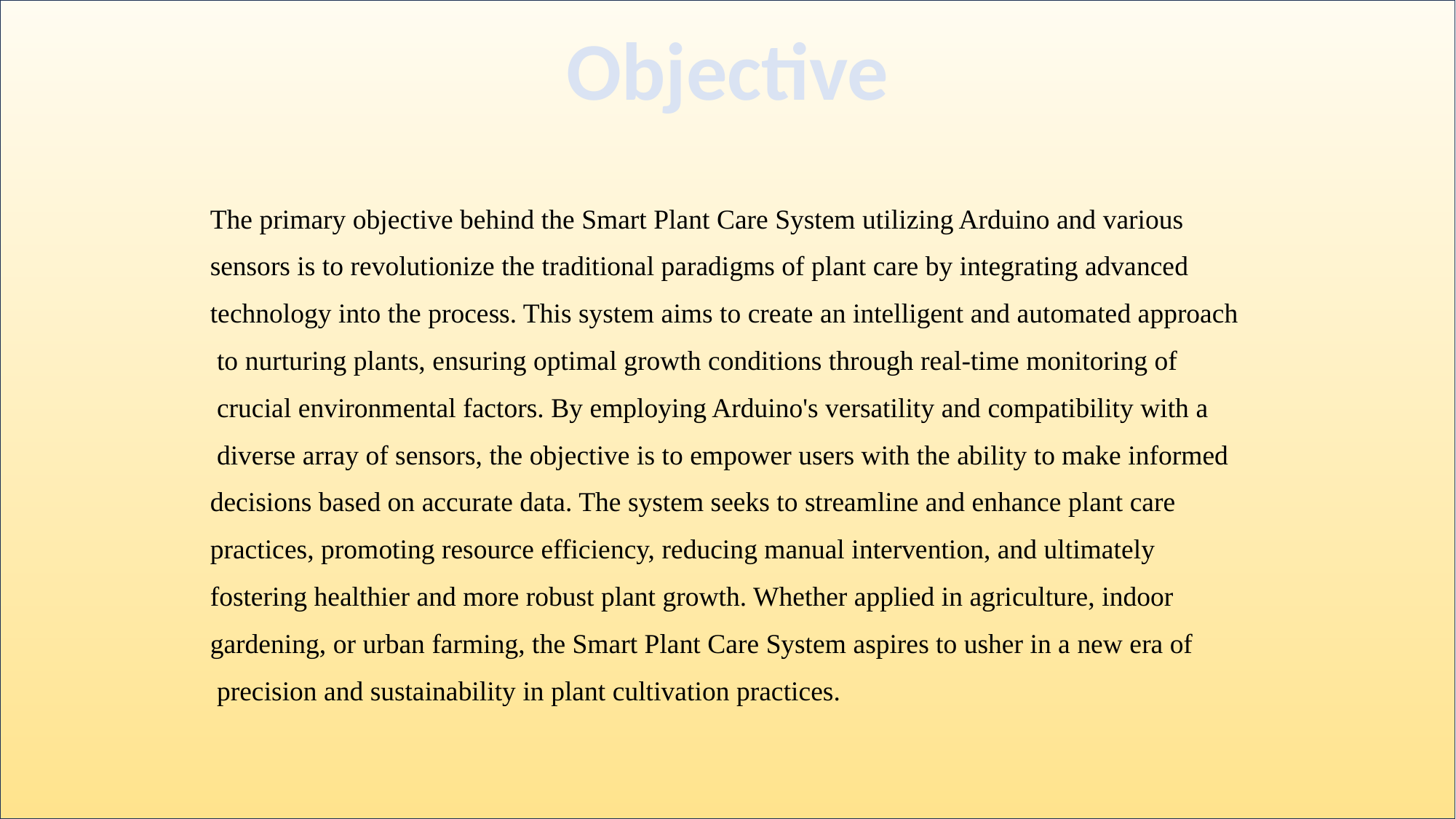

Objective
#
The primary objective behind the Smart Plant Care System utilizing Arduino and various
sensors is to revolutionize the traditional paradigms of plant care by integrating advanced
technology into the process. This system aims to create an intelligent and automated approach
 to nurturing plants, ensuring optimal growth conditions through real-time monitoring of
 crucial environmental factors. By employing Arduino's versatility and compatibility with a
 diverse array of sensors, the objective is to empower users with the ability to make informed
decisions based on accurate data. The system seeks to streamline and enhance plant care
practices, promoting resource efficiency, reducing manual intervention, and ultimately
fostering healthier and more robust plant growth. Whether applied in agriculture, indoor
gardening, or urban farming, the Smart Plant Care System aspires to usher in a new era of
 precision and sustainability in plant cultivation practices.